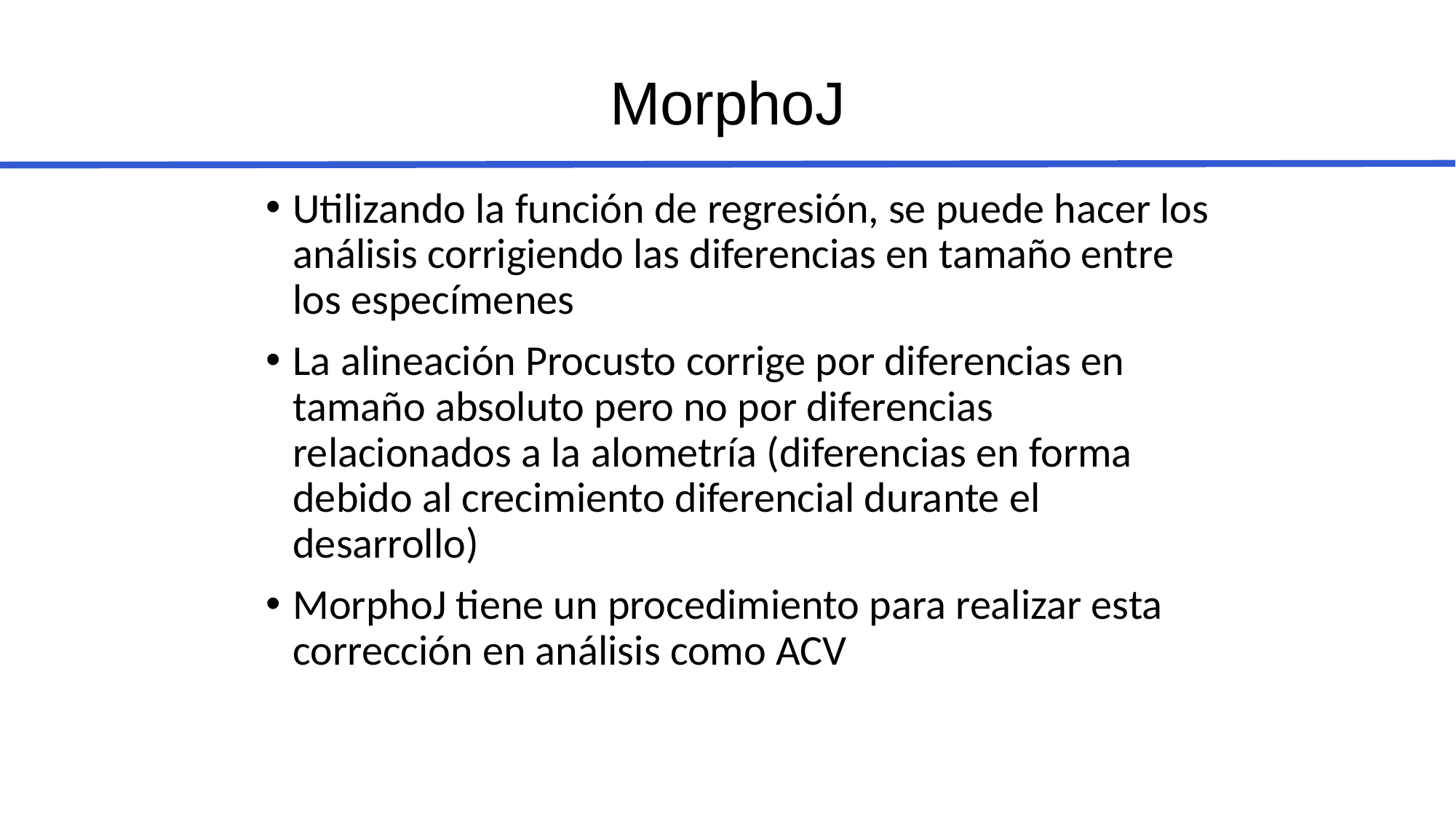

MorphoJ
Utilizando la función de regresión, se puede hacer los análisis corrigiendo las diferencias en tamaño entre los especímenes
La alineación Procusto corrige por diferencias en tamaño absoluto pero no por diferencias relacionados a la alometría (diferencias en forma debido al crecimiento diferencial durante el desarrollo)
MorphoJ tiene un procedimiento para realizar esta corrección en análisis como ACV